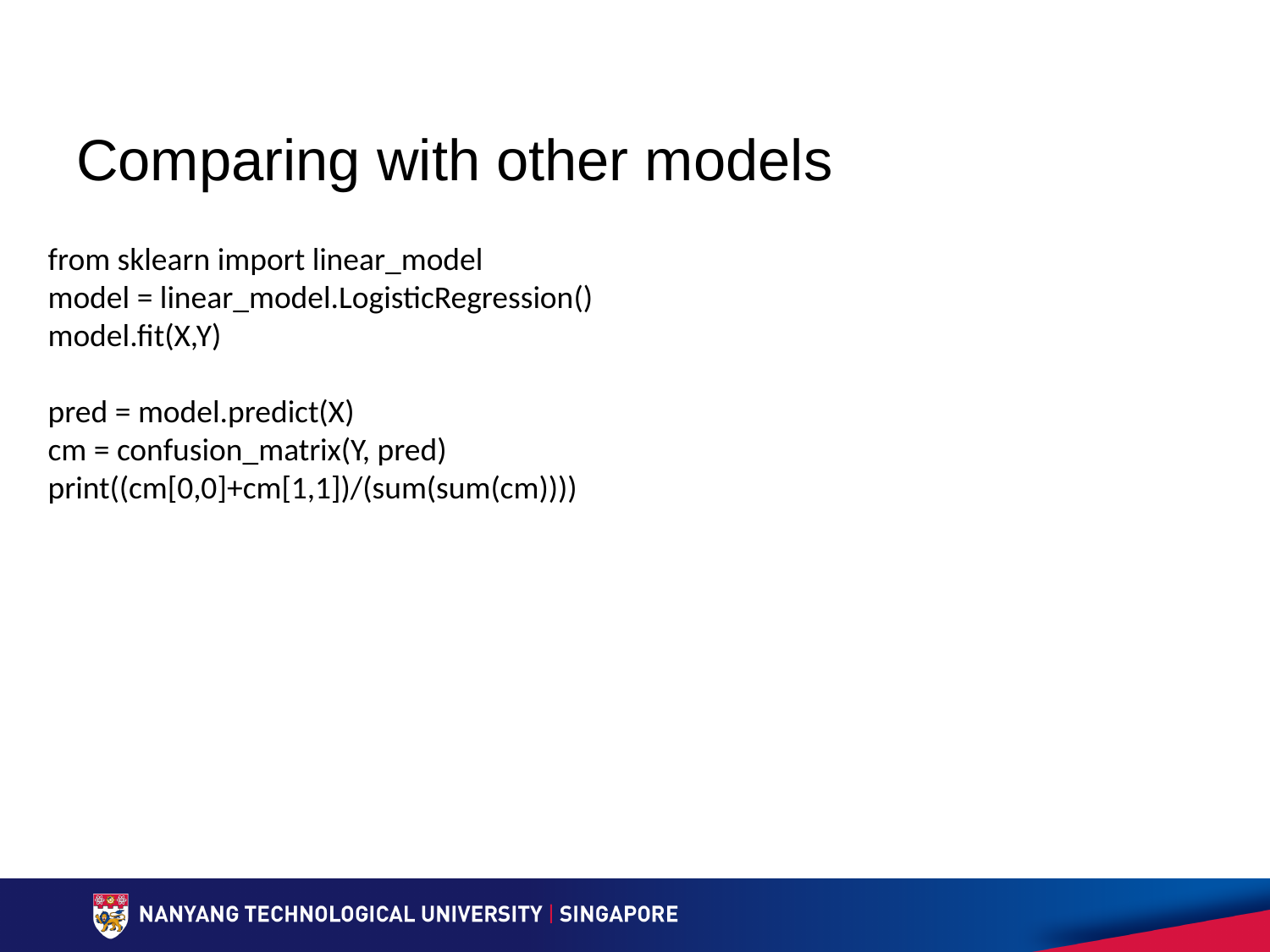

# Comparing with other models
from sklearn import linear_model
model = linear_model.LogisticRegression()
model.fit(X,Y)

pred = model.predict(X)
cm = confusion_matrix(Y, pred)
print((cm[0,0]+cm[1,1])/(sum(sum(cm))))